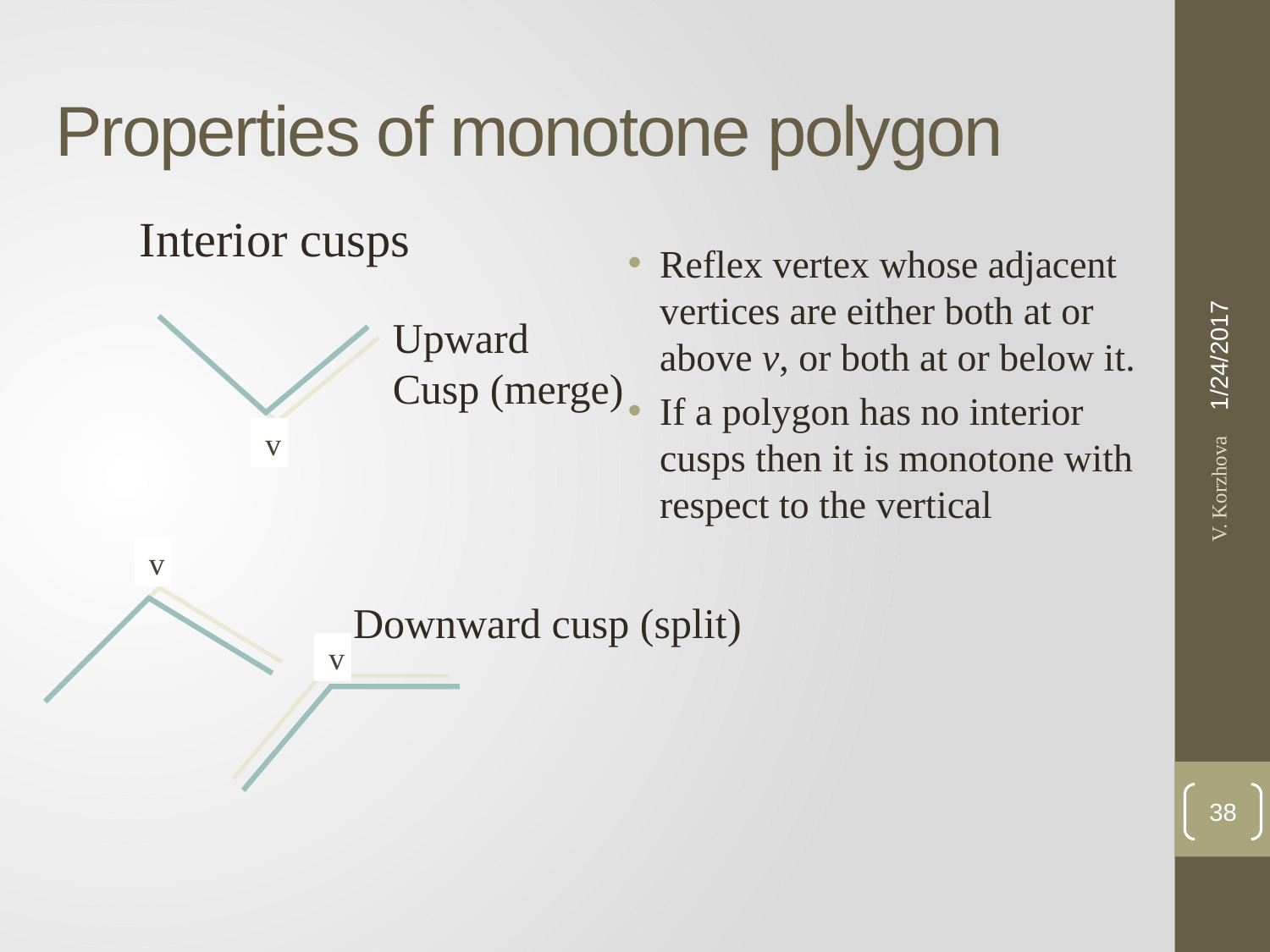

# Properties of monotone polygon
Interior cusps
1/24/2017
Reflex vertex whose adjacent vertices are either both at or above v, or both at or below it.
If a polygon has no interior cusps then it is monotone with respect to the vertical
Upward
Cusp (merge)

v
v
V. Korzhova
Downward cusp (split)

v

38